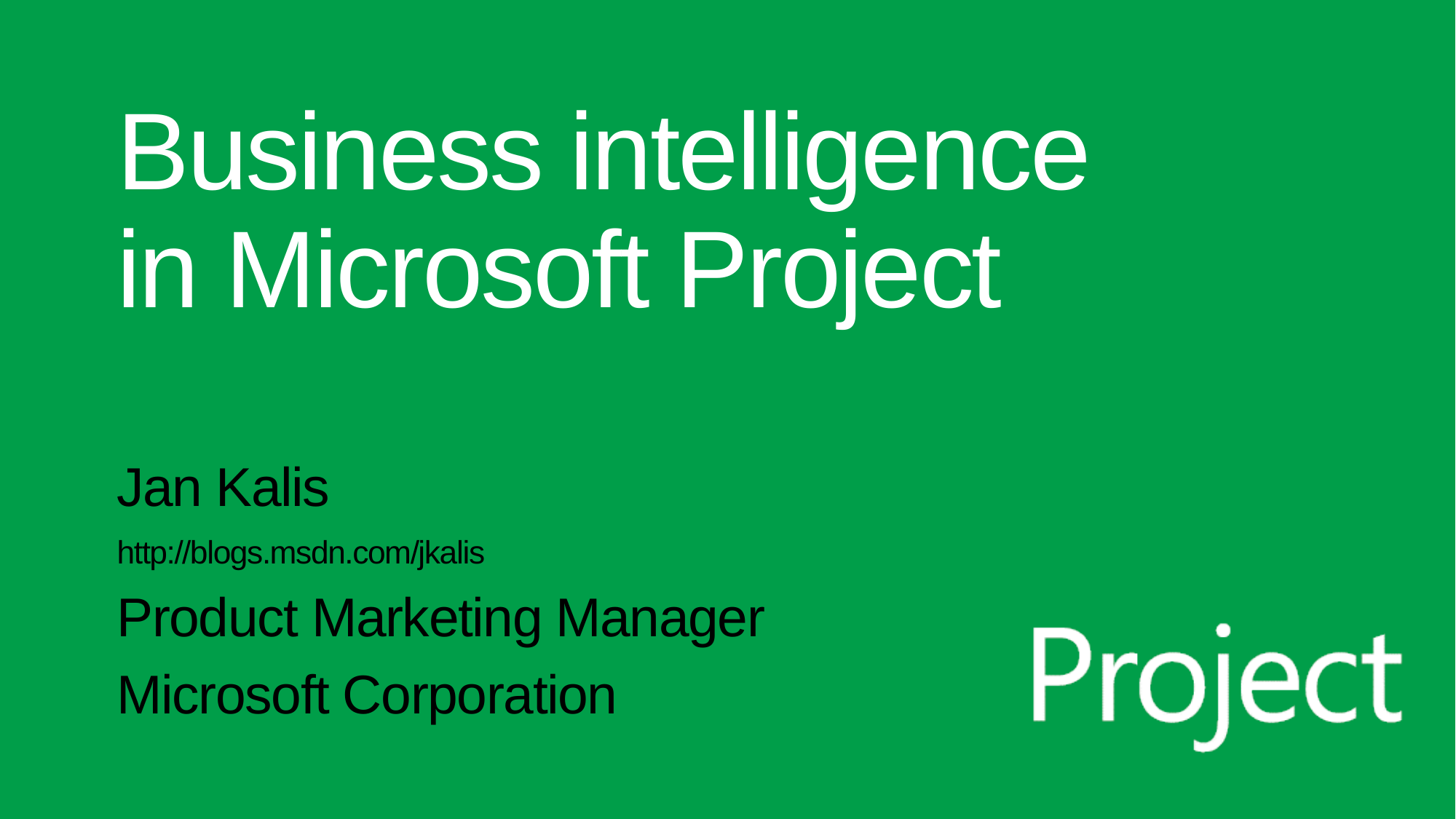

# Business intelligence in Microsoft Project
Jan Kalis
http://blogs.msdn.com/jkalis
Product Marketing Manager
Microsoft Corporation